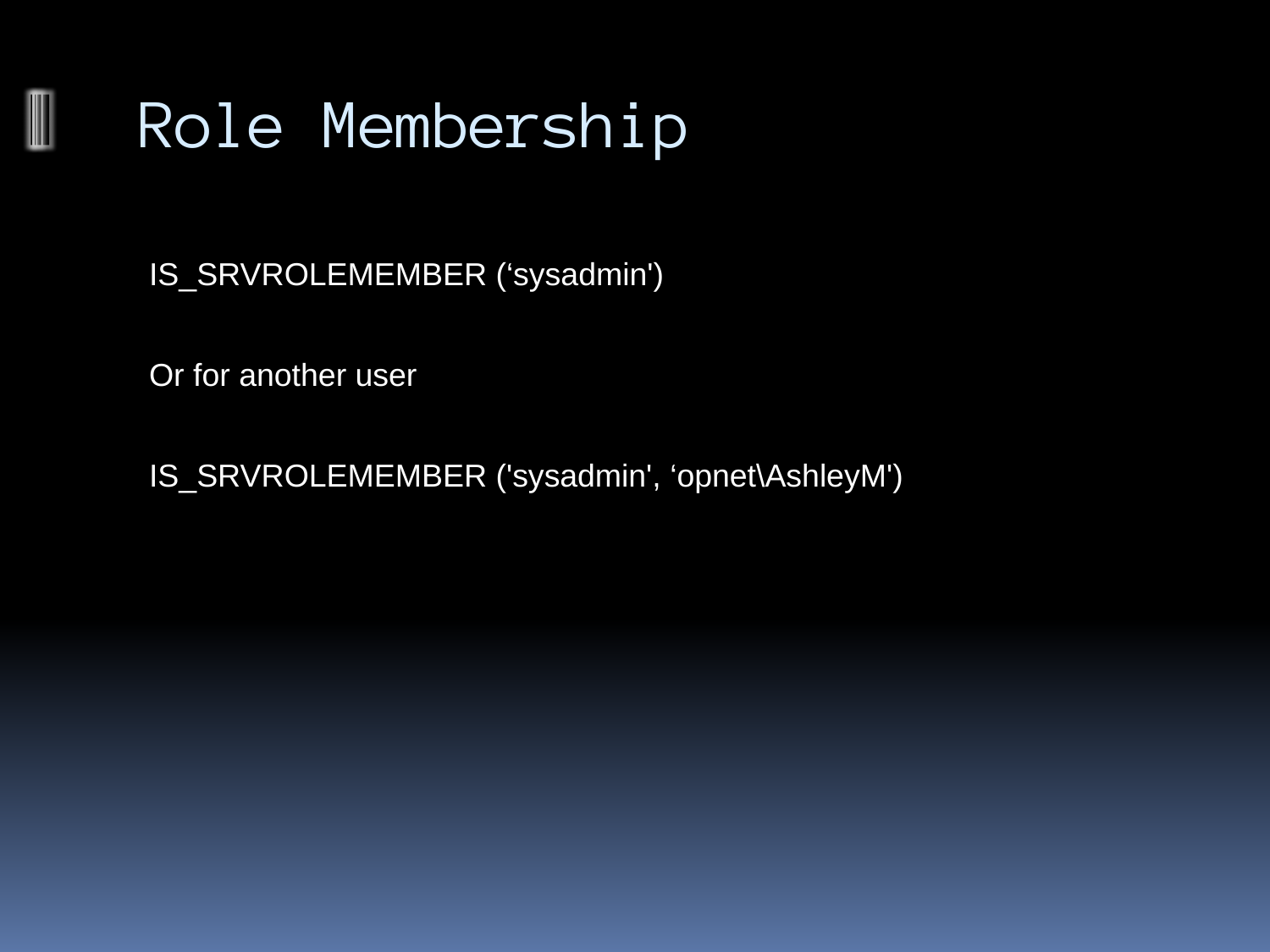

# Role Membership
IS_SRVROLEMEMBER (‘sysadmin')

Or for another user

IS_SRVROLEMEMBER ('sysadmin', ‘opnet\AshleyM')